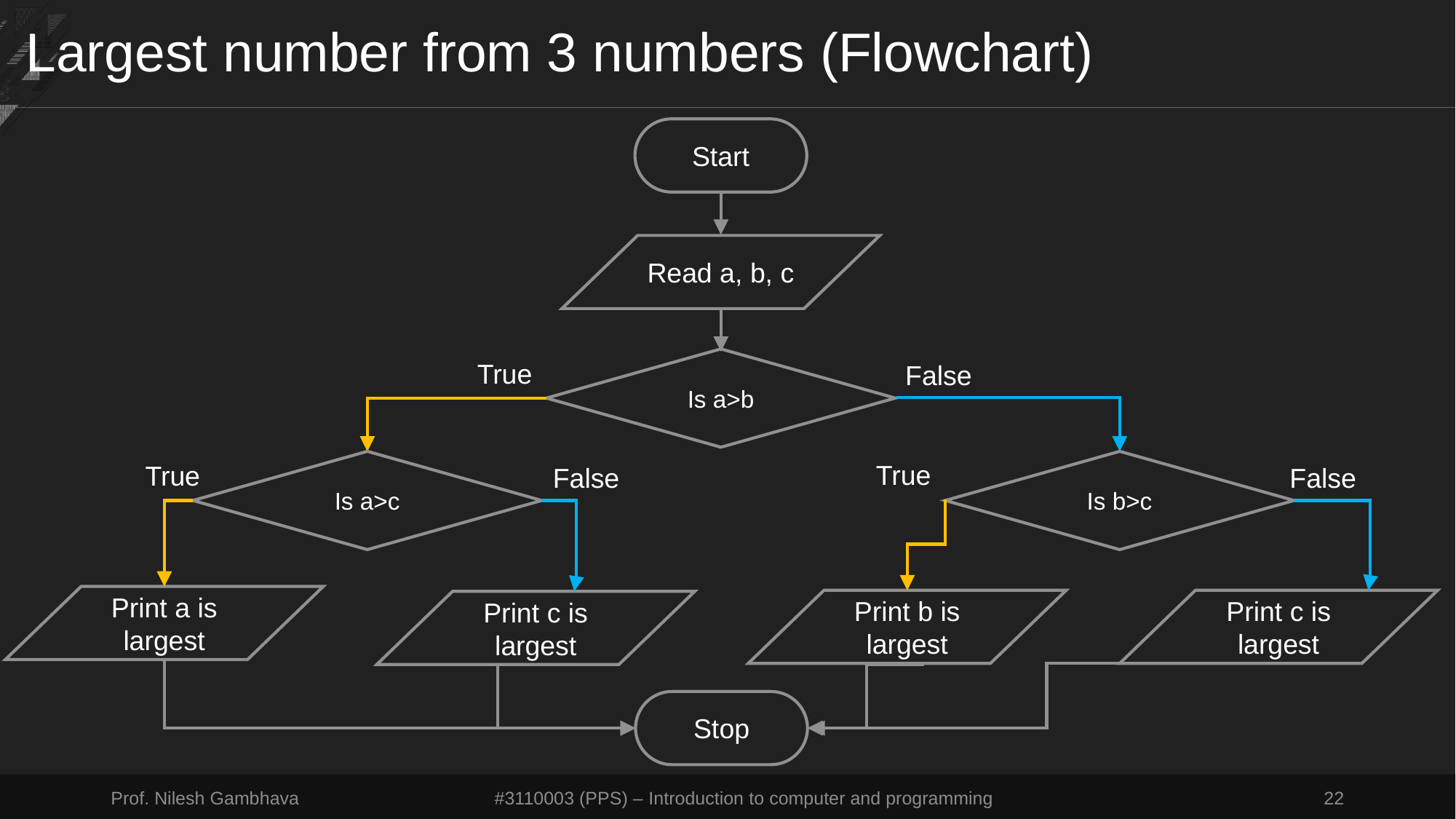

# Largest number from 3 numbers (Flowchart)
Start
Read a, b, c
Is a>b
True
False
Is a>c
Is b>c
True
True
False
False
Print a is largest
Print c is largest
Print b is largest
Print c is largest
Stop